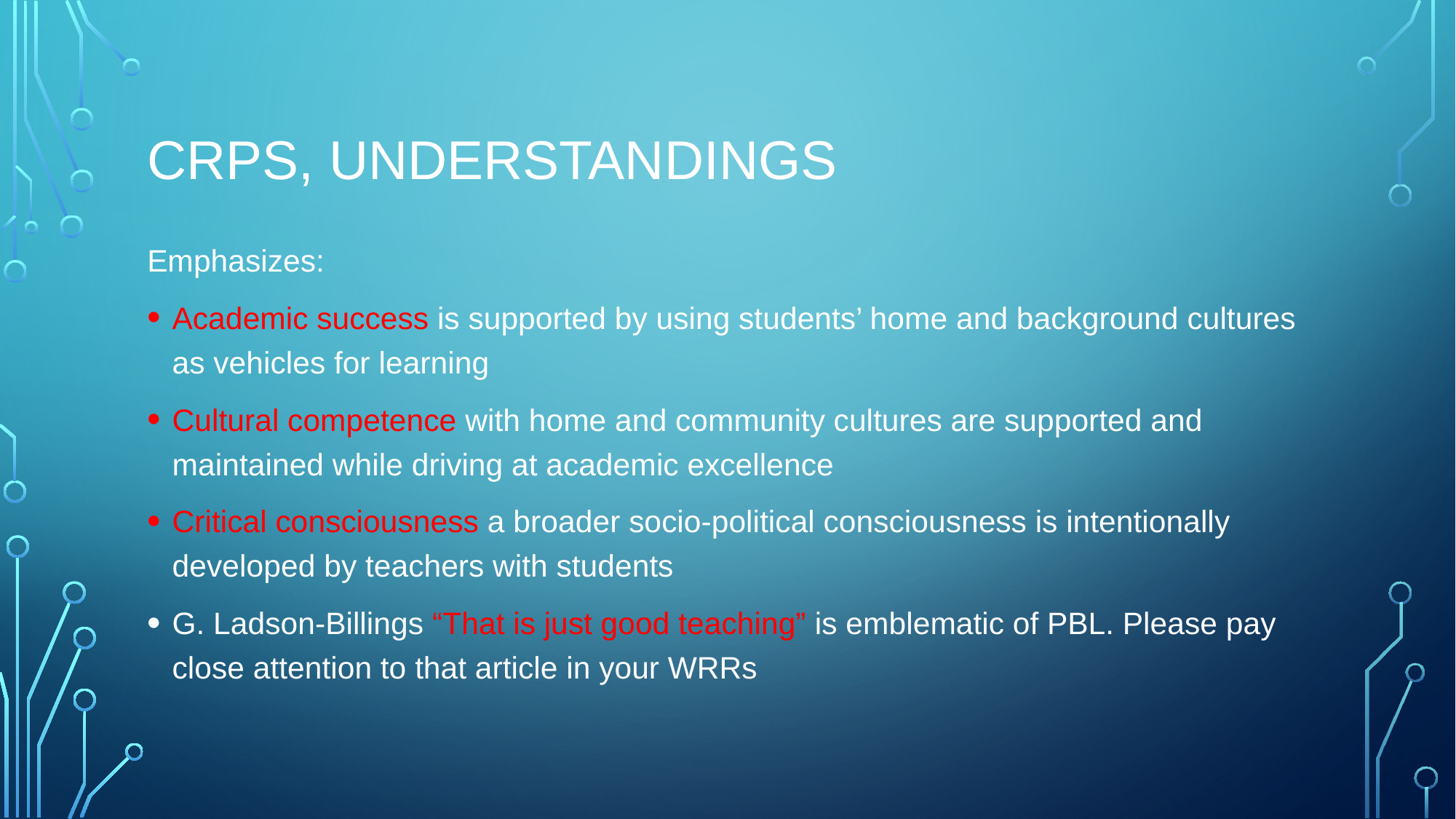

# Crps, understandings
Emphasizes:
Academic success is supported by using students’ home and background cultures as vehicles for learning
Cultural competence with home and community cultures are supported and maintained while driving at academic excellence
Critical consciousness a broader socio-political consciousness is intentionally developed by teachers with students
G. Ladson-Billings “That is just good teaching” is emblematic of PBL. Please pay close attention to that article in your WRRs